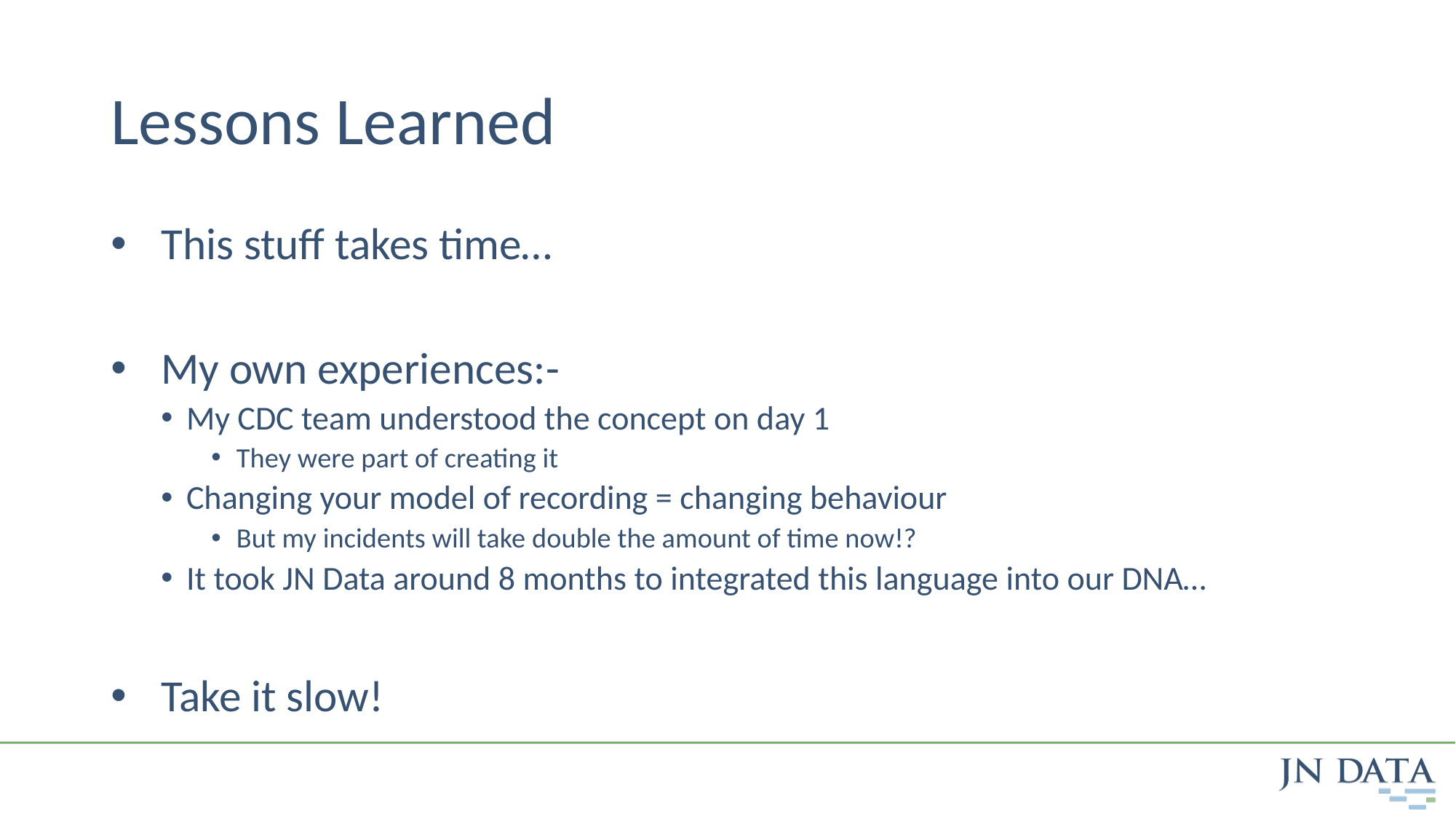

# Lessons Learned
This stuff takes time…

My own experiences:-
My CDC team understood the concept on day 1
They were part of creating it
Changing your model of recording = changing behaviour
But my incidents will take double the amount of time now!?
It took JN Data around 8 months to integrated this language into our DNA…

Take it slow!